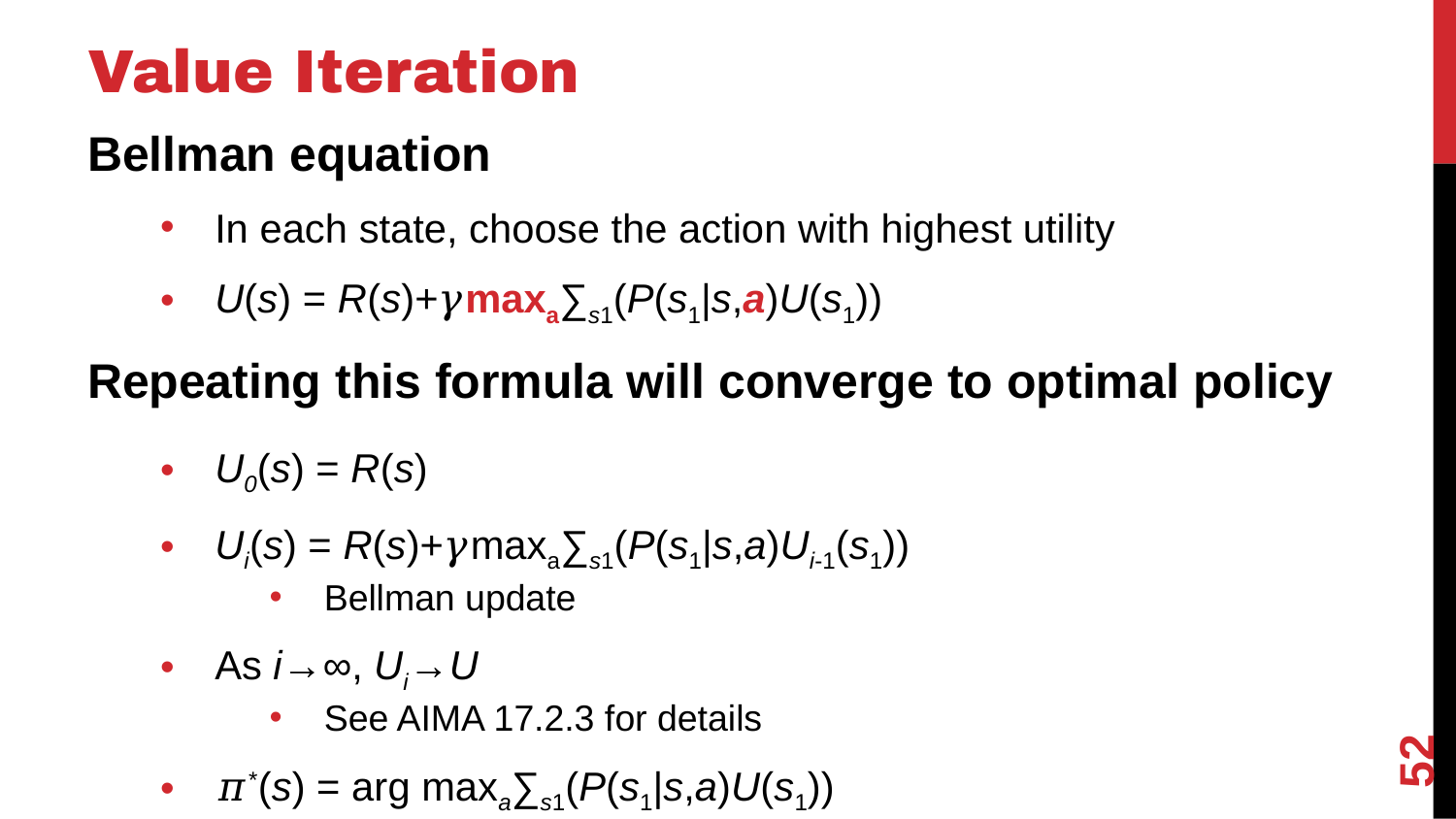

# Value Iteration
Bellman equation
In each state, choose the action with highest utility
U(s) = R(s)+𝛾maxa∑s1(P(s1|s,a)U(s1))
Repeating this formula will converge to optimal policy
U0(s) = R(s)
Ui(s) = R(s)+𝛾maxa∑s1(P(s1|s,a)Ui-1(s1))
Bellman update
As i→∞, Ui→U
See AIMA 17.2.3 for details
𝜋*(s) = arg maxa∑s1(P(s1|s,a)U(s1))

52